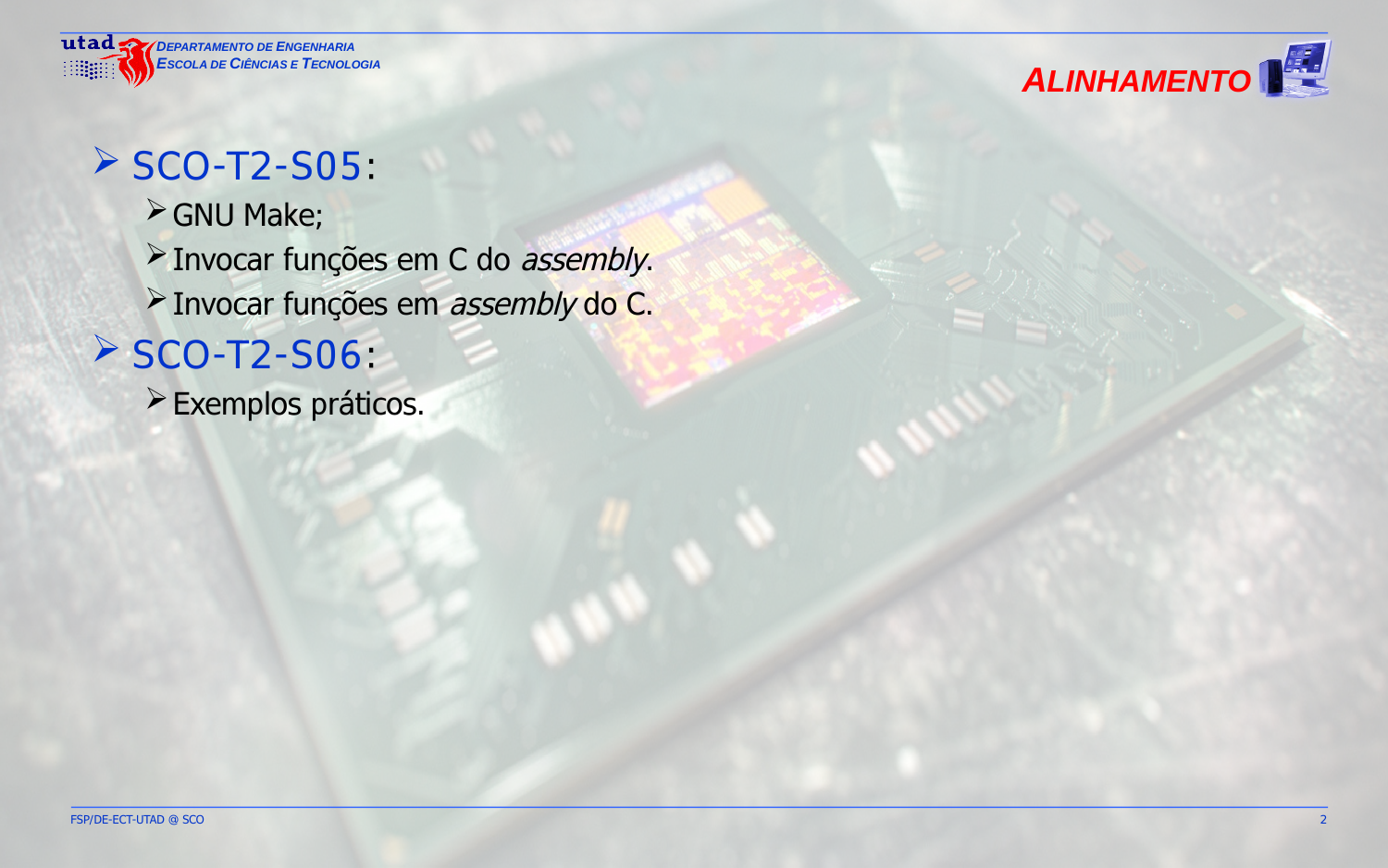

ALINHAMENTO
SCO-T2-S05:
GNU Make;
Invocar funções em C do assembly.
Invocar funções em assembly do C.
SCO-T2-S06:
Exemplos práticos.